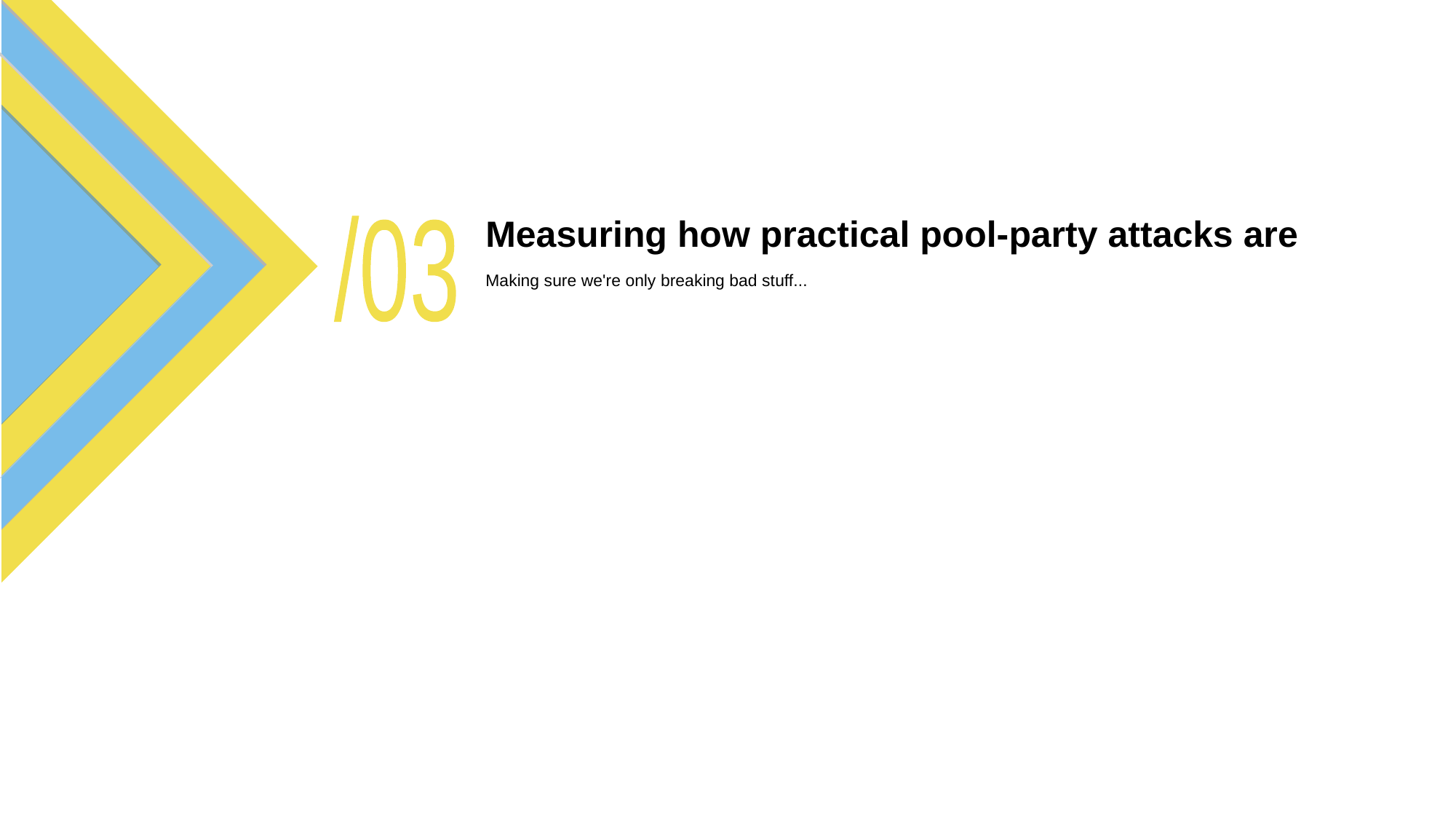

# Measuring how practical pool-party attacks are
/03
Making sure we're only breaking bad stuff...